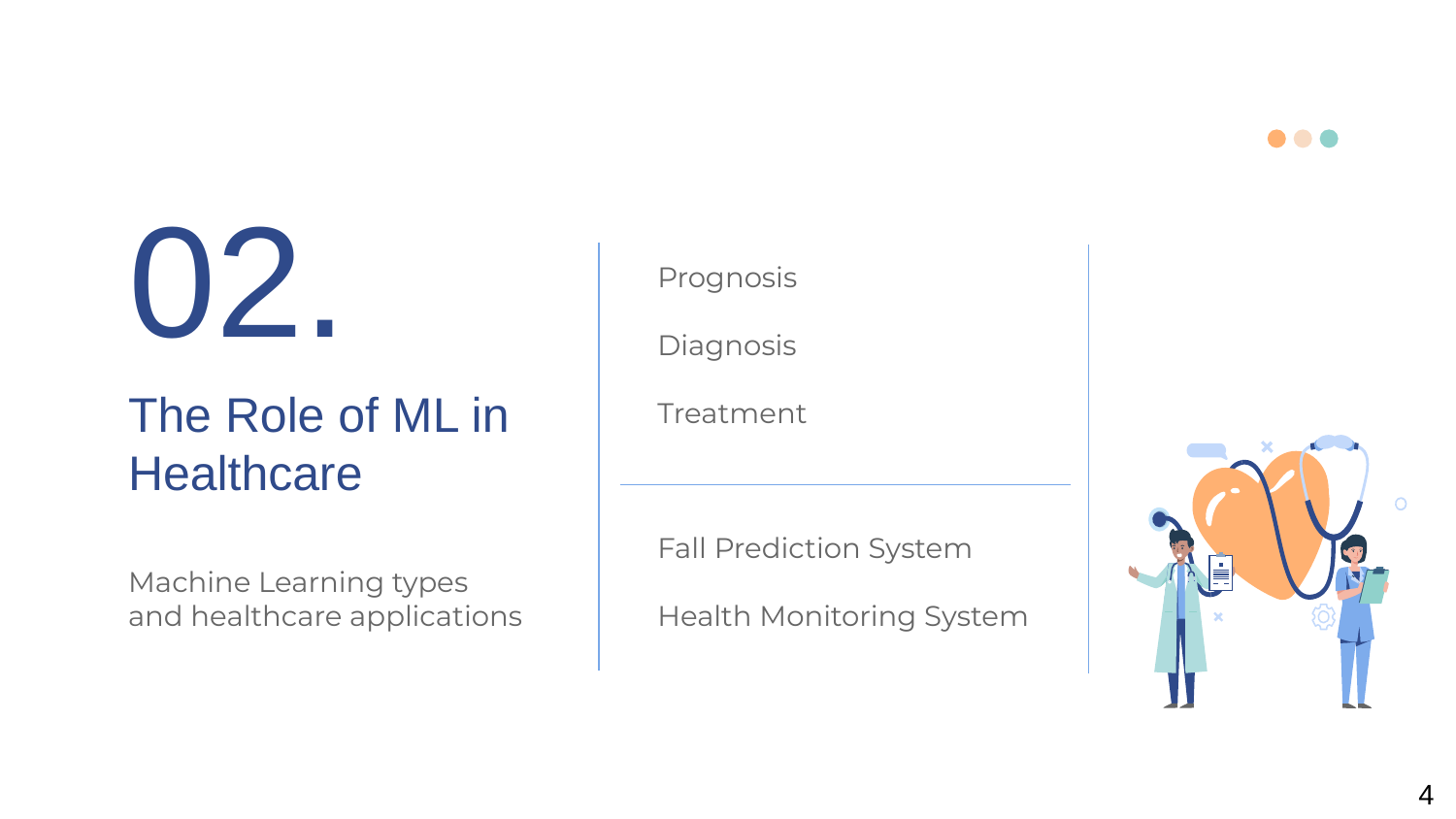

02.
Prognosis

Diagnosis

Treatment

Fall Prediction System

Health Monitoring System

# The Role of ML in Healthcare

Machine Learning types and healthcare applications
4